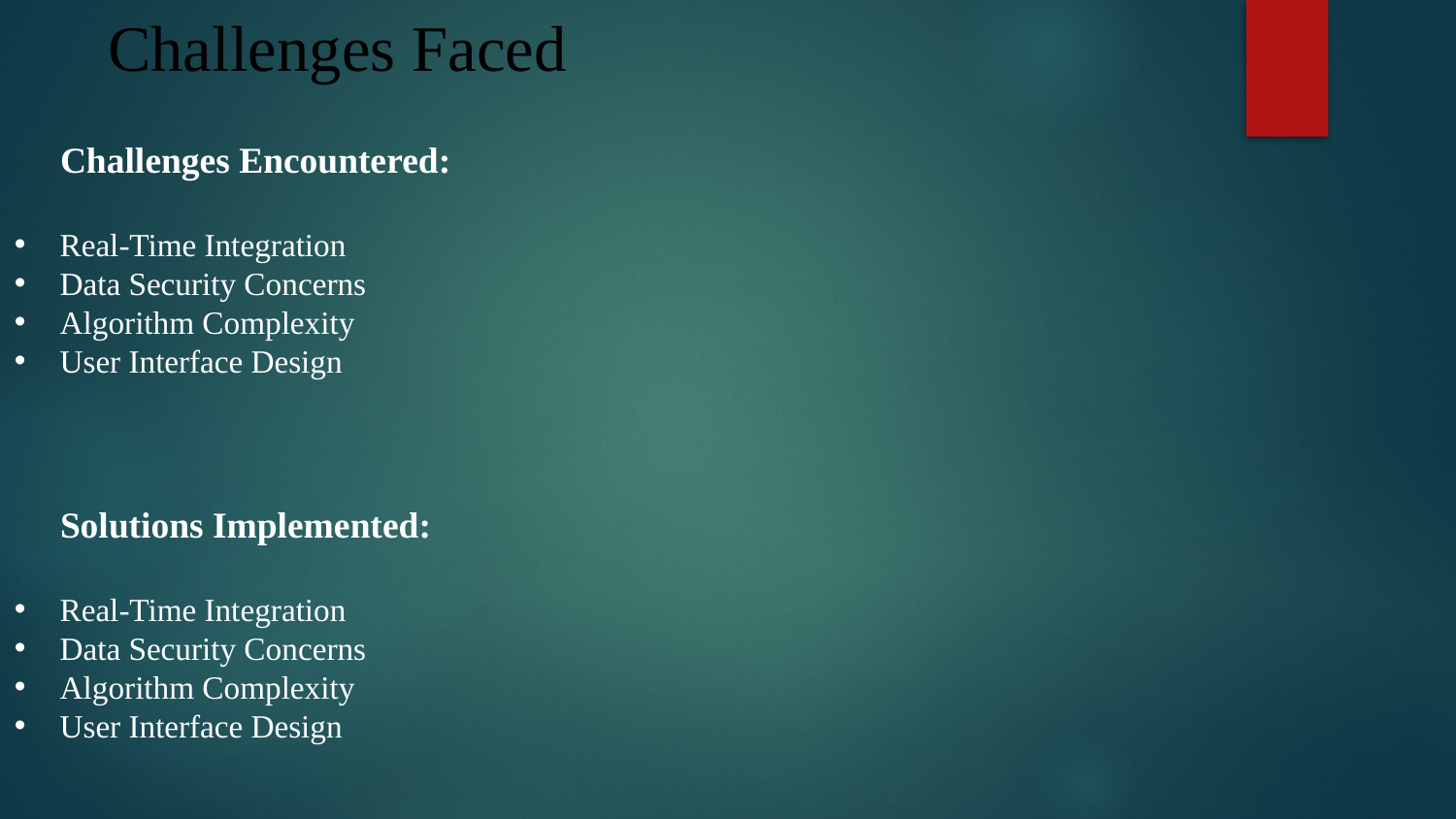

Challenges Faced
     Challenges Encountered:

Real-Time Integration
Data Security Concerns
Algorithm Complexity
User Interface Design
     Solutions Implemented:

Real-Time Integration
Data Security Concerns
Algorithm Complexity
User Interface Design